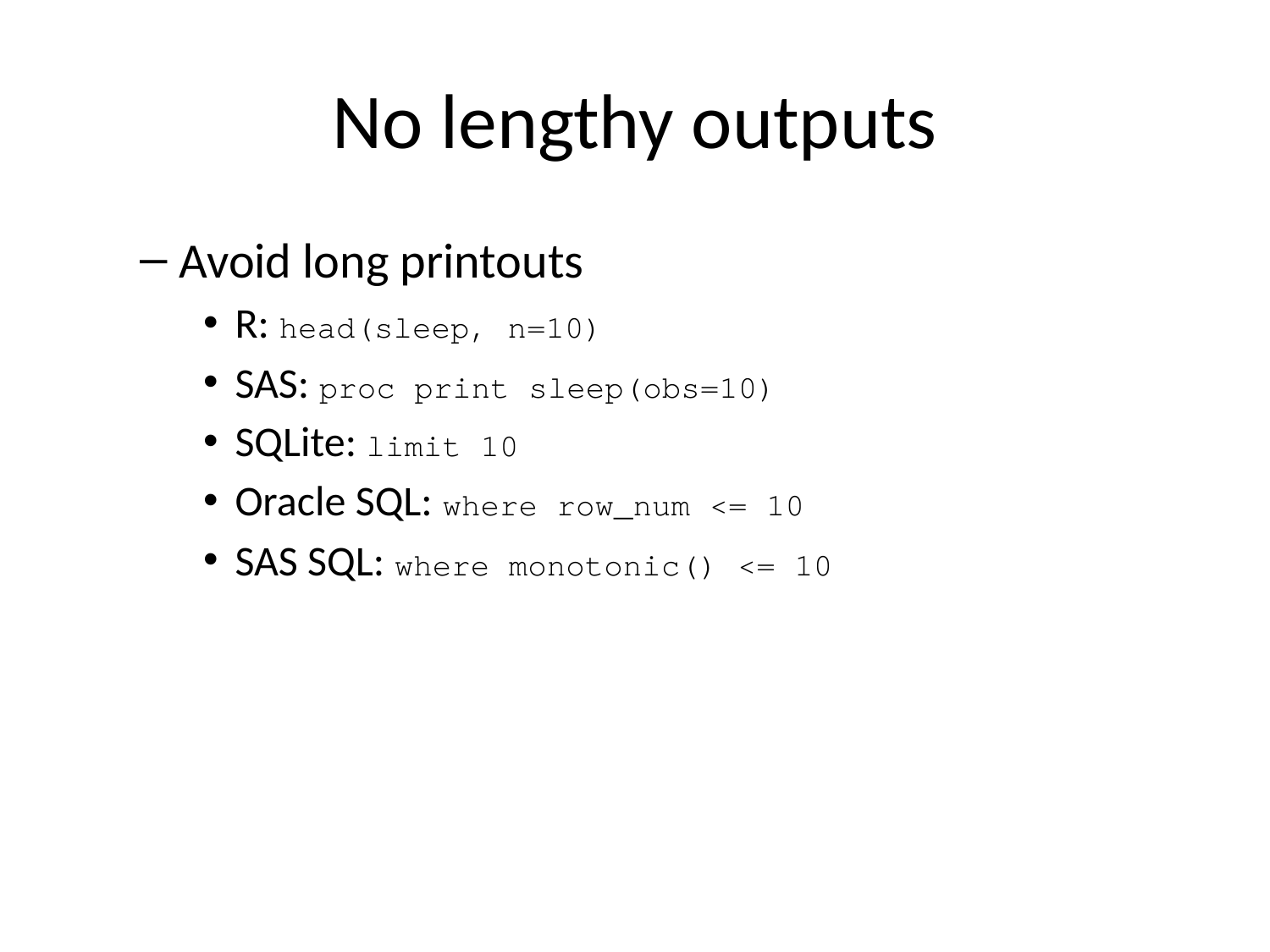

# No lengthy outputs
Avoid long printouts
R: head(sleep, n=10)
SAS: proc print sleep(obs=10)
SQLite: limit 10
Oracle SQL: where row_num <= 10
SAS SQL: where monotonic() <= 10